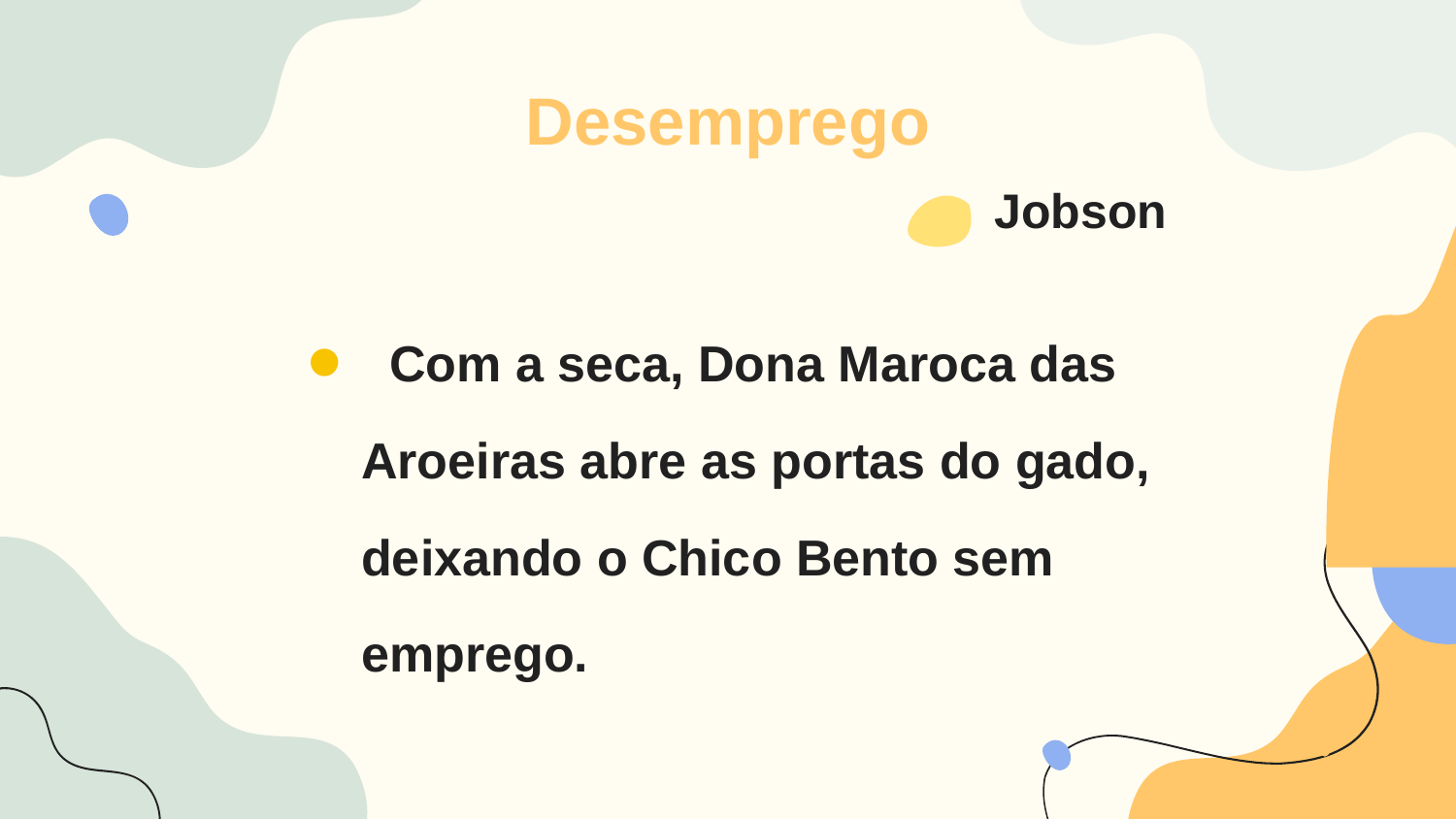

# Desemprego
Jobson

  Com a seca, Dona Maroca das Aroeiras abre as portas do gado, deixando o Chico Bento sem emprego.